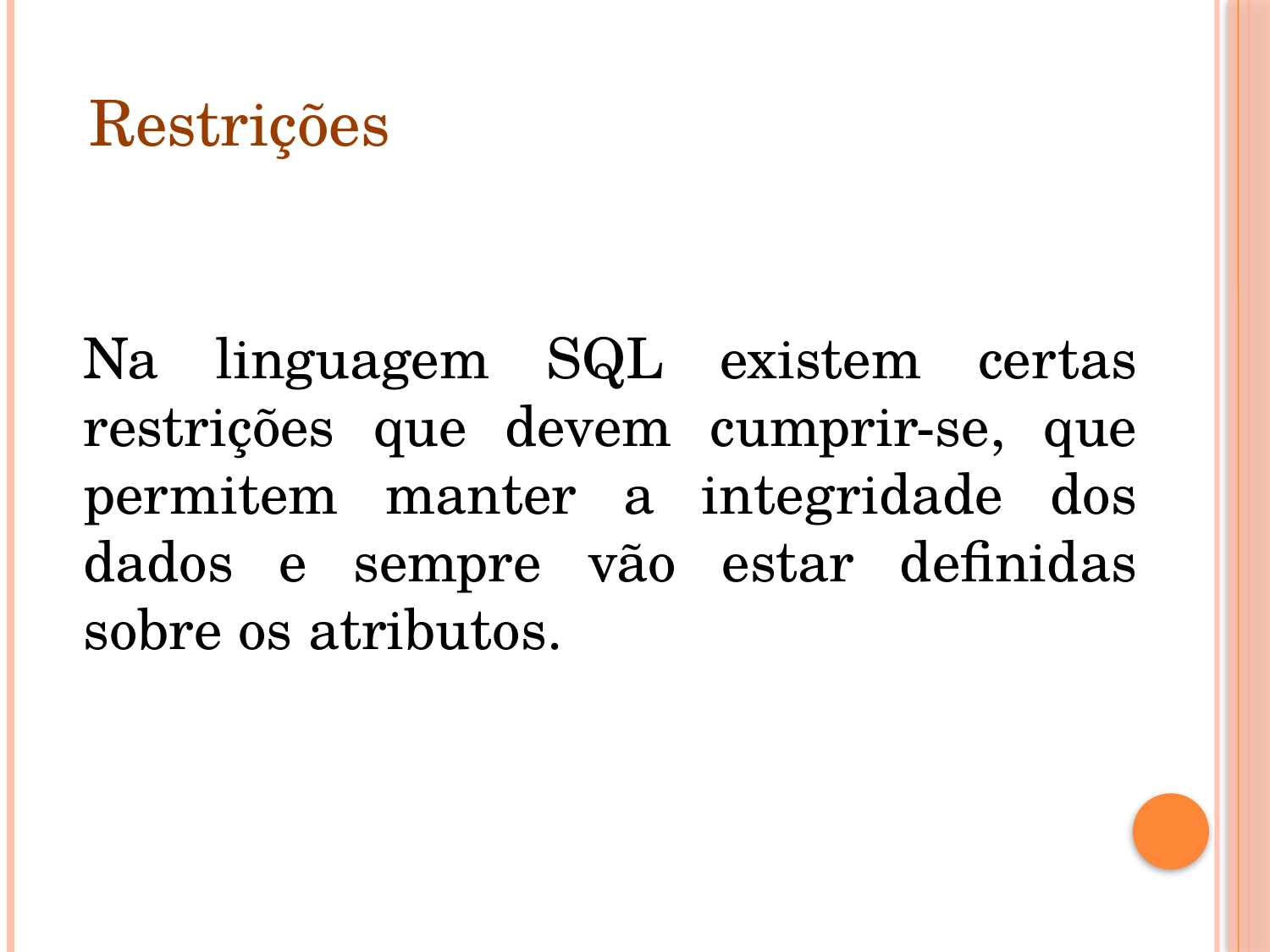

Restrições
Na linguagem SQL existem certas restrições que devem cumprir-se, que permitem manter a integridade dos dados e sempre vão estar definidas sobre os atributos.